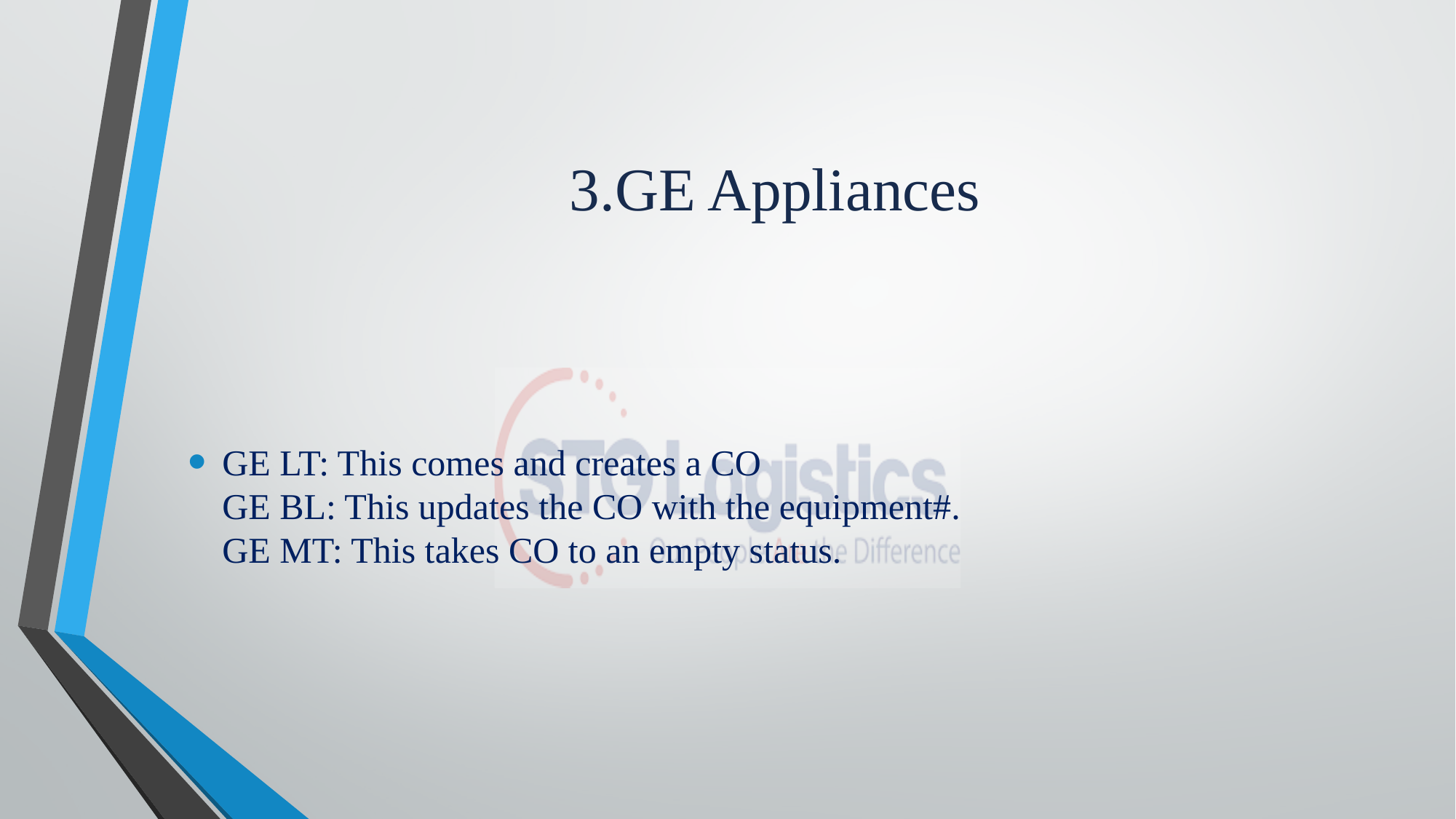

# 3.GE Appliances
GE LT: This comes and creates a CO
GE BL: This updates the CO with the equipment#.
GE MT: This takes CO to an empty status.